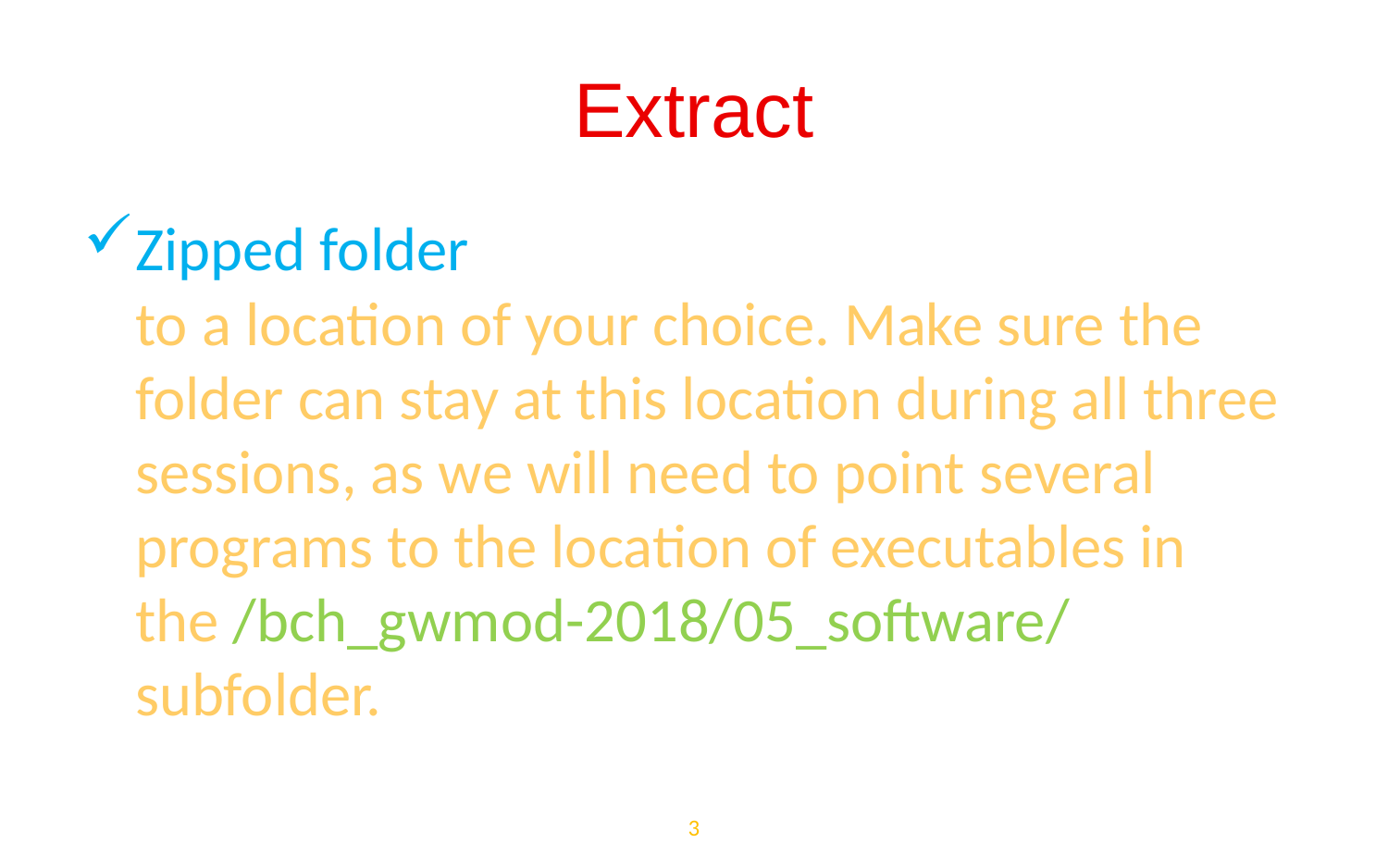

# Extract
Zipped folder
to a location of your choice. Make sure the folder can stay at this location during all three sessions, as we will need to point several programs to the location of executables in the /bch_gwmod-2018/05_software/ subfolder.

3